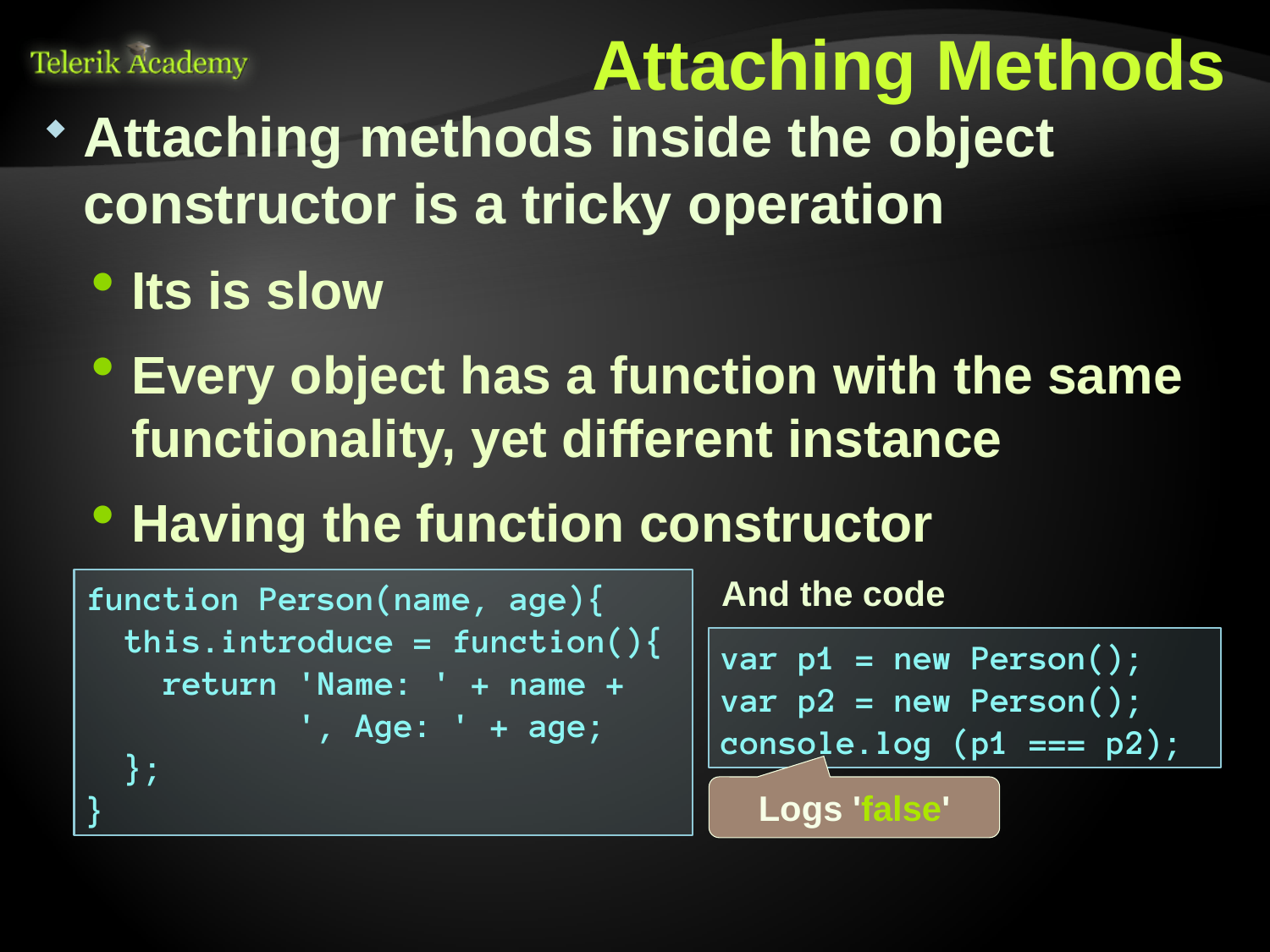

# Attaching Methods
Attaching methods inside the object constructor is a tricky operation
Its is slow
Every object has a function with the same functionality, yet different instance
Having the function constructor
And the code
function Person(name, age){
  this.introduce = function(){
    return 'Name: ' + name +
           ', Age: ' + age;
  };
}
var p1 = new Person();
var p2 = new Person();
console.log (p1 === p2);
Logs 'false'